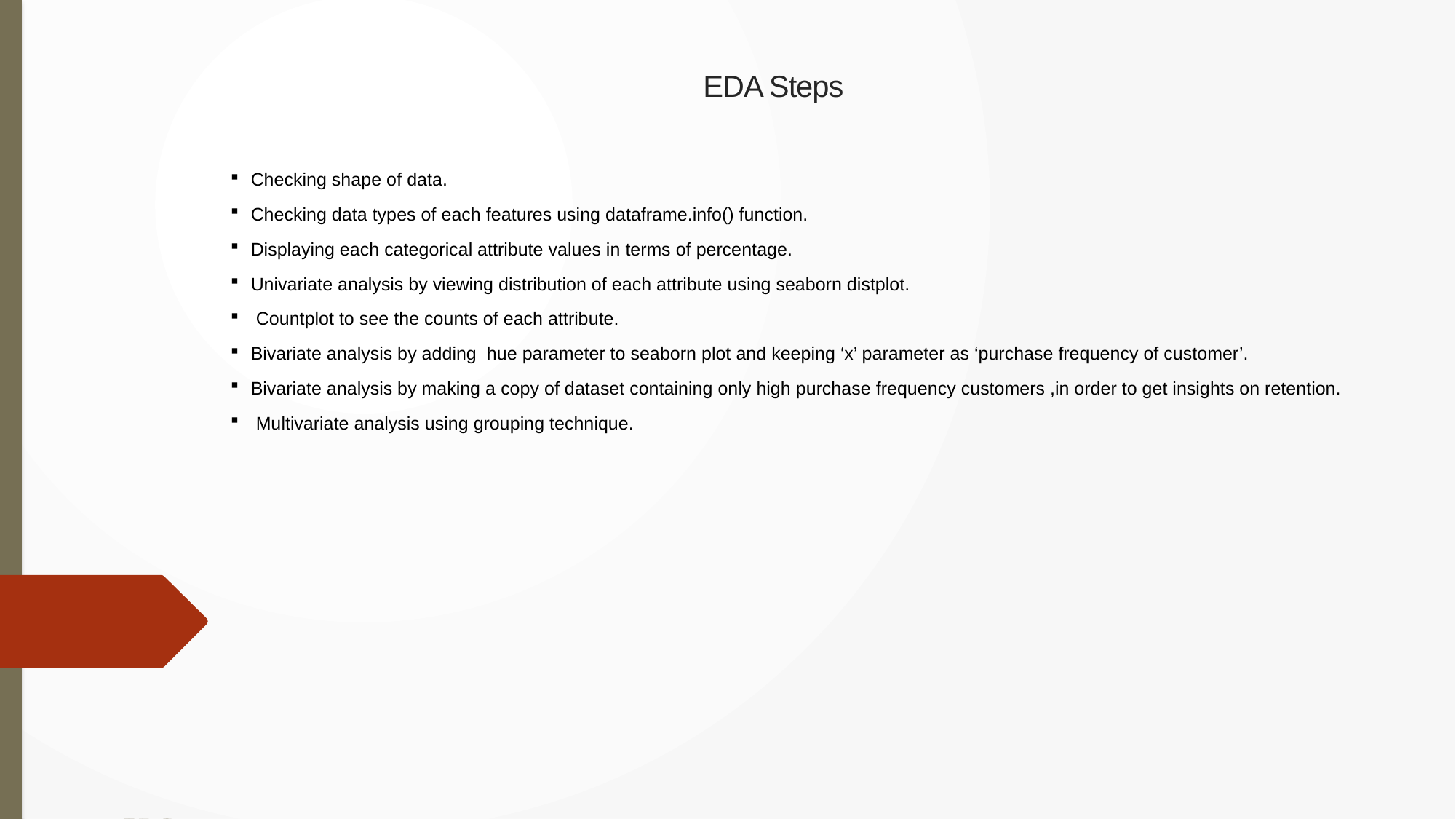

EDA Steps
Checking shape of data.
Checking data types of each features using dataframe.info() function.
Displaying each categorical attribute values in terms of percentage.
Univariate analysis by viewing distribution of each attribute using seaborn distplot.
 Countplot to see the counts of each attribute.
Bivariate analysis by adding  hue parameter to seaborn plot and keeping ‘x’ parameter as ‘purchase frequency of customer’.
Bivariate analysis by making a copy of dataset containing only high purchase frequency customers ,in order to get insights on retention.
 Multivariate analysis using grouping technique.